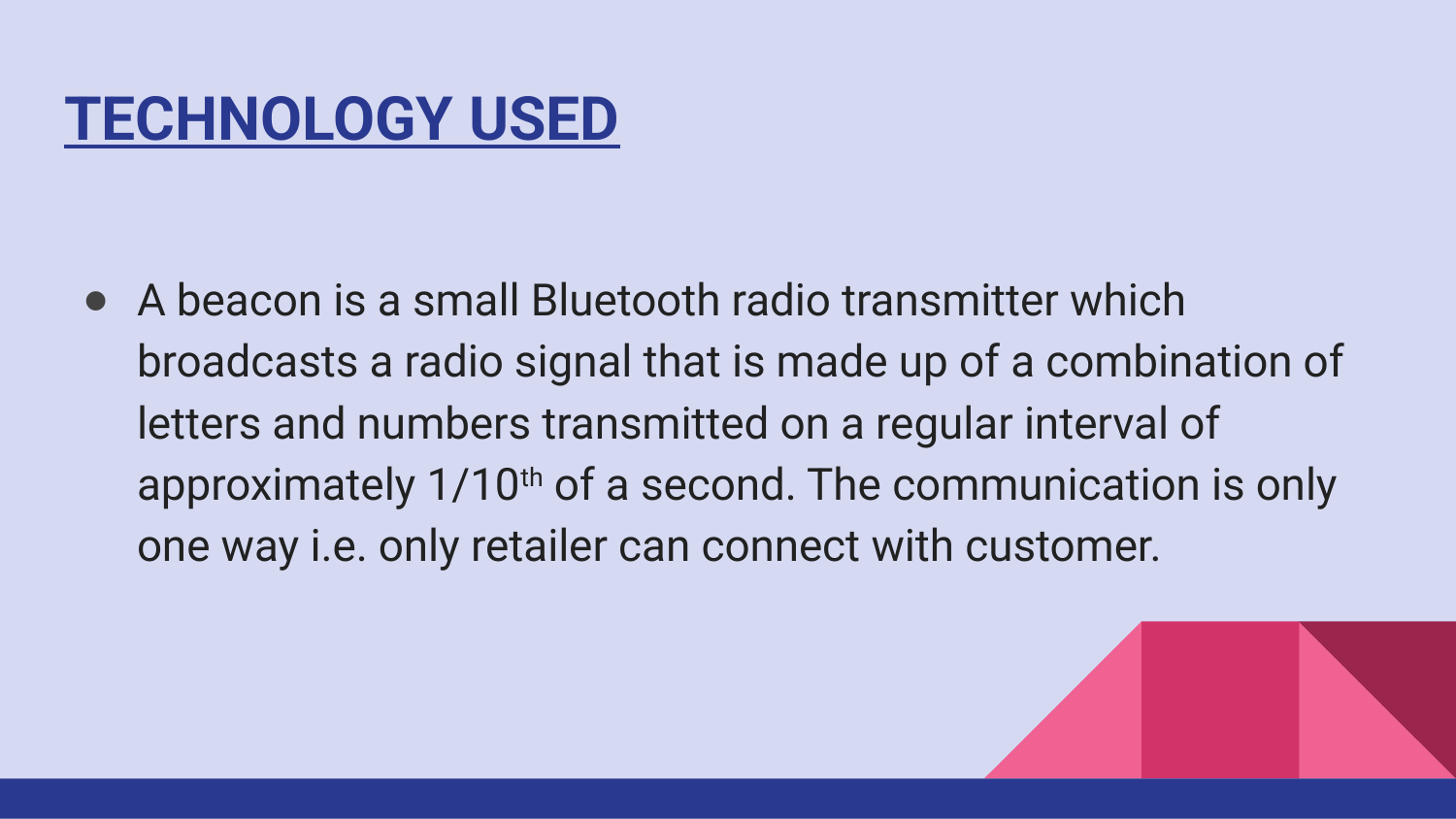

# Technology Used

A beacon is a small Bluetooth radio transmitter which broadcasts a radio signal that is made up of a combination of letters and numbers transmitted on a regular interval of approximately 1/10th of a second. The communication is only one way i.e. only retailer can connect with customer.